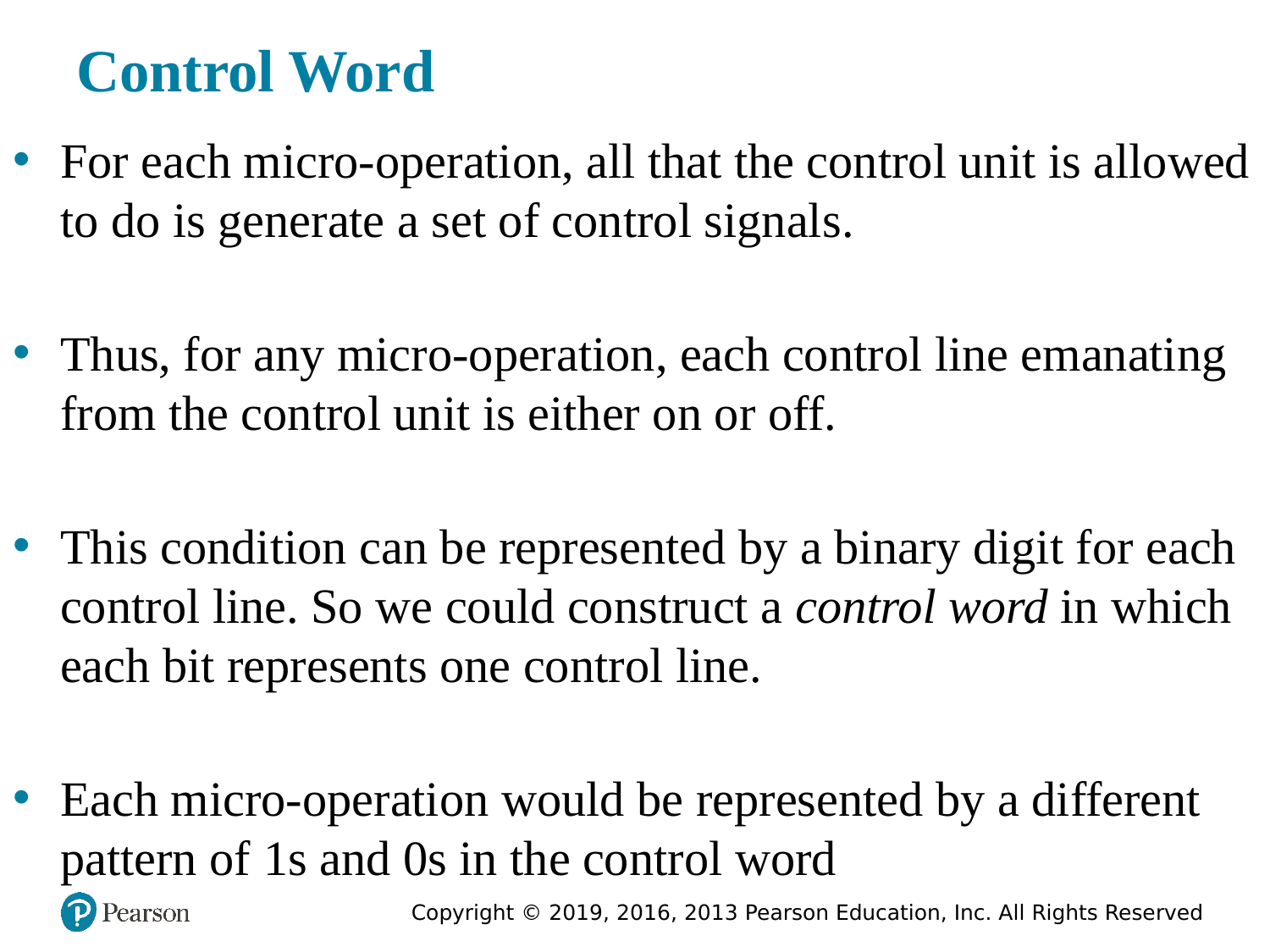

# Control Word
For each micro-operation, all that the control unit is allowed to do is generate a set of control signals.

Thus, for any micro-operation, each control line emanating from the control unit is either on or off.

This condition can be represented by a binary digit for each control line. So we could construct a control word in which each bit represents one control line.

Each micro-operation would be represented by a different pattern of 1s and 0s in the control word